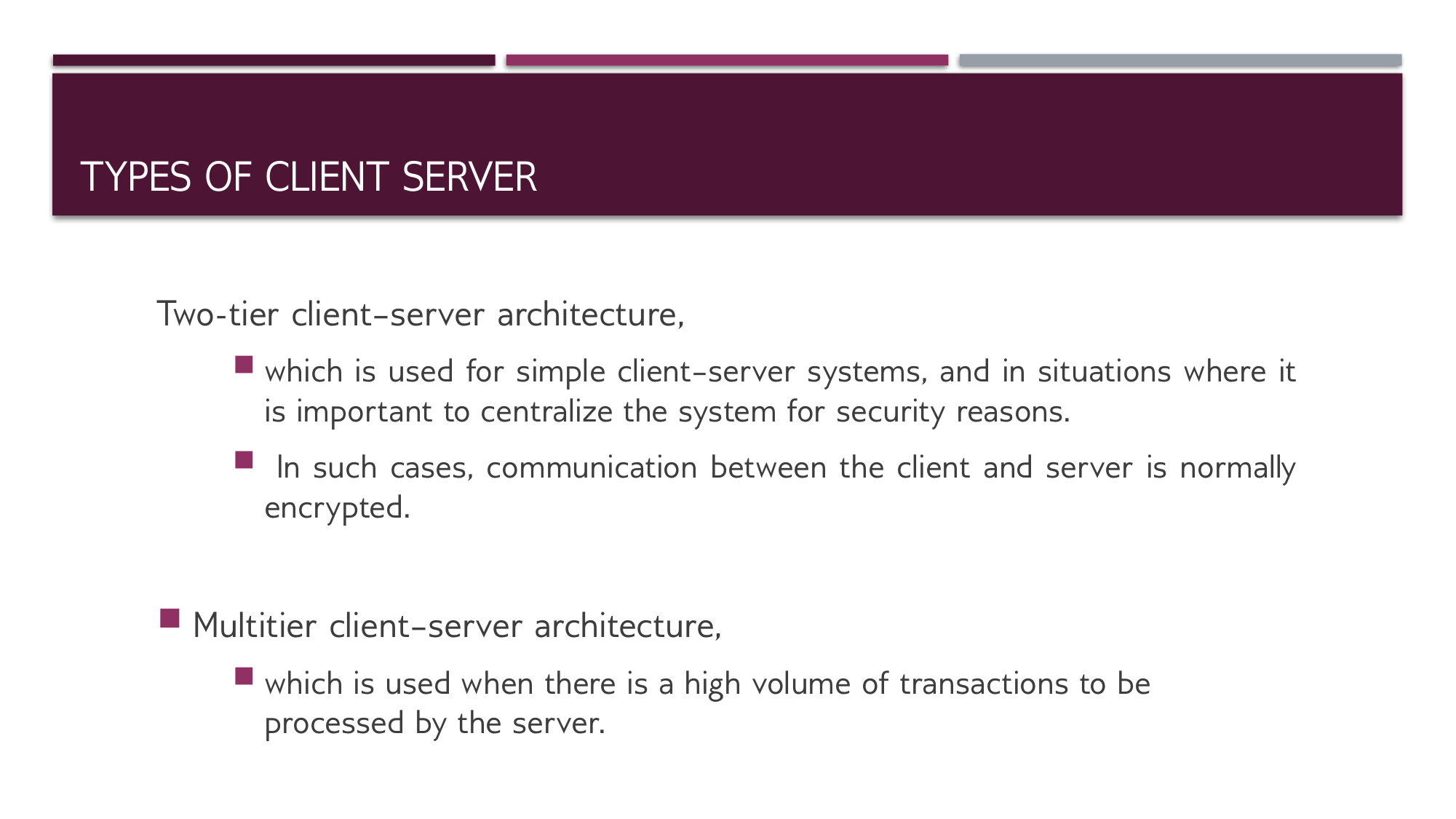

# Types of Client Server
Two-tier client–server architecture,
which is used for simple client–server systems, and in situations where it is important to centralize the system for security reasons.
 In such cases, communication between the client and server is normally encrypted.

Multitier client–server architecture,
which is used when there is a high volume of transactions to be processed by the server.